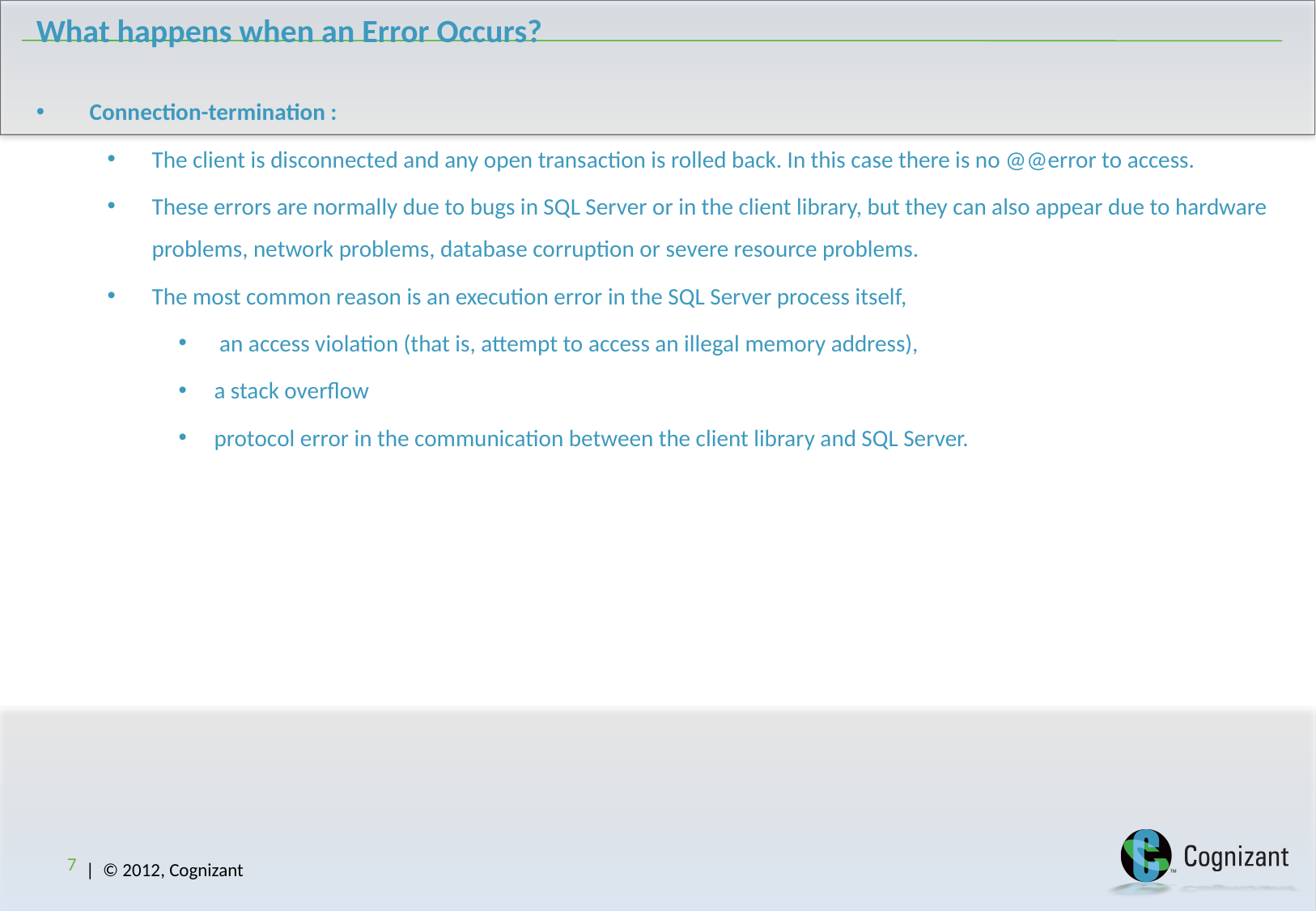

# What happens when an Error Occurs?
Connection-termination :
The client is disconnected and any open transaction is rolled back. In this case there is no @@error to access.
These errors are normally due to bugs in SQL Server or in the client library, but they can also appear due to hardware problems, network problems, database corruption or severe resource problems.
The most common reason is an execution error in the SQL Server process itself,
 an access violation (that is, attempt to access an illegal memory address),
a stack overflow
protocol error in the communication between the client library and SQL Server.

7